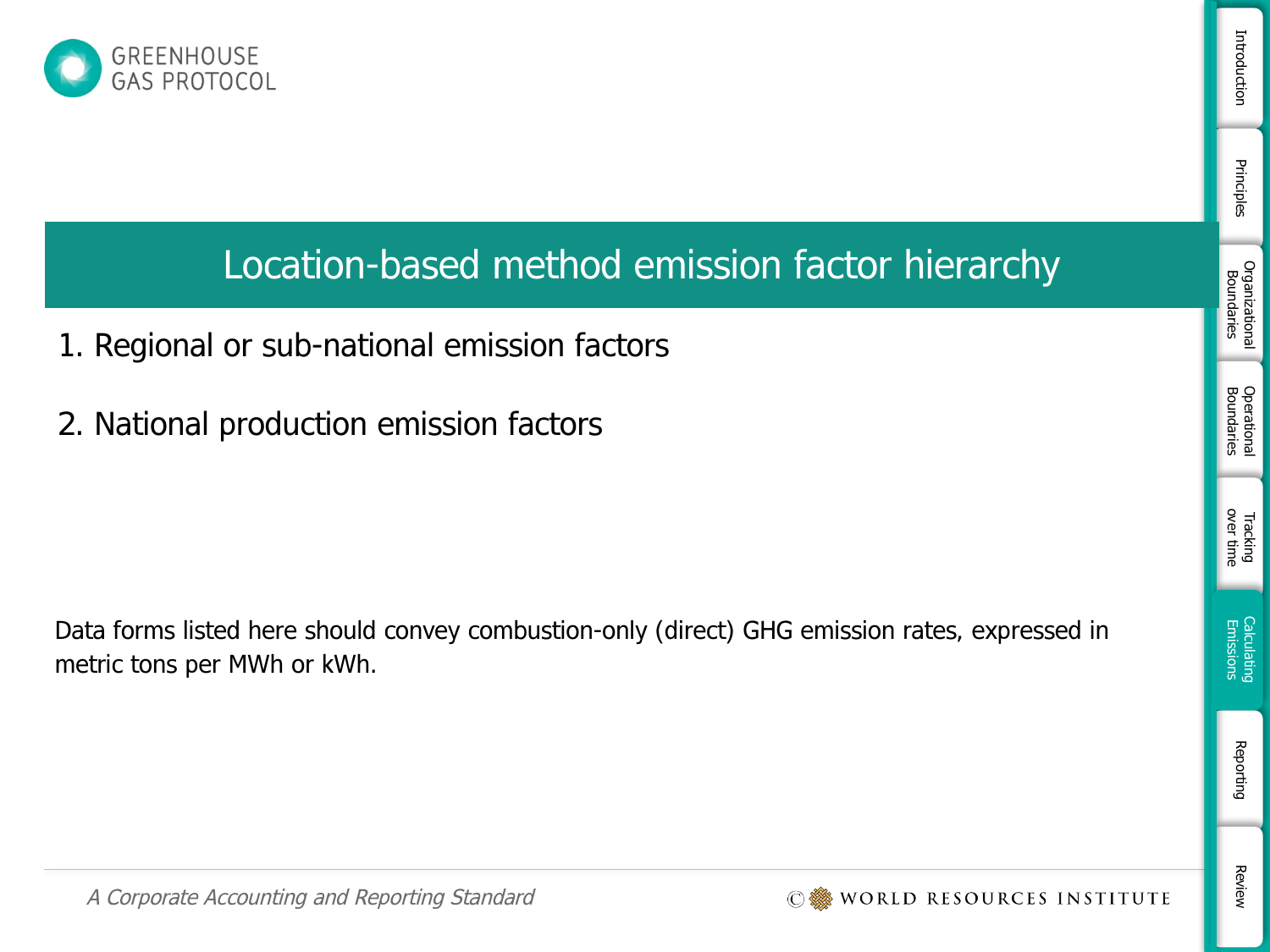

| Location-based method emission factor hierarchy |
| --- |
| 1. Regional or sub-national emission factors |
| 2. National production emission factors |
Data forms listed here should convey combustion-only (direct) GHG emission rates, expressed in metric tons per MWh or kWh.